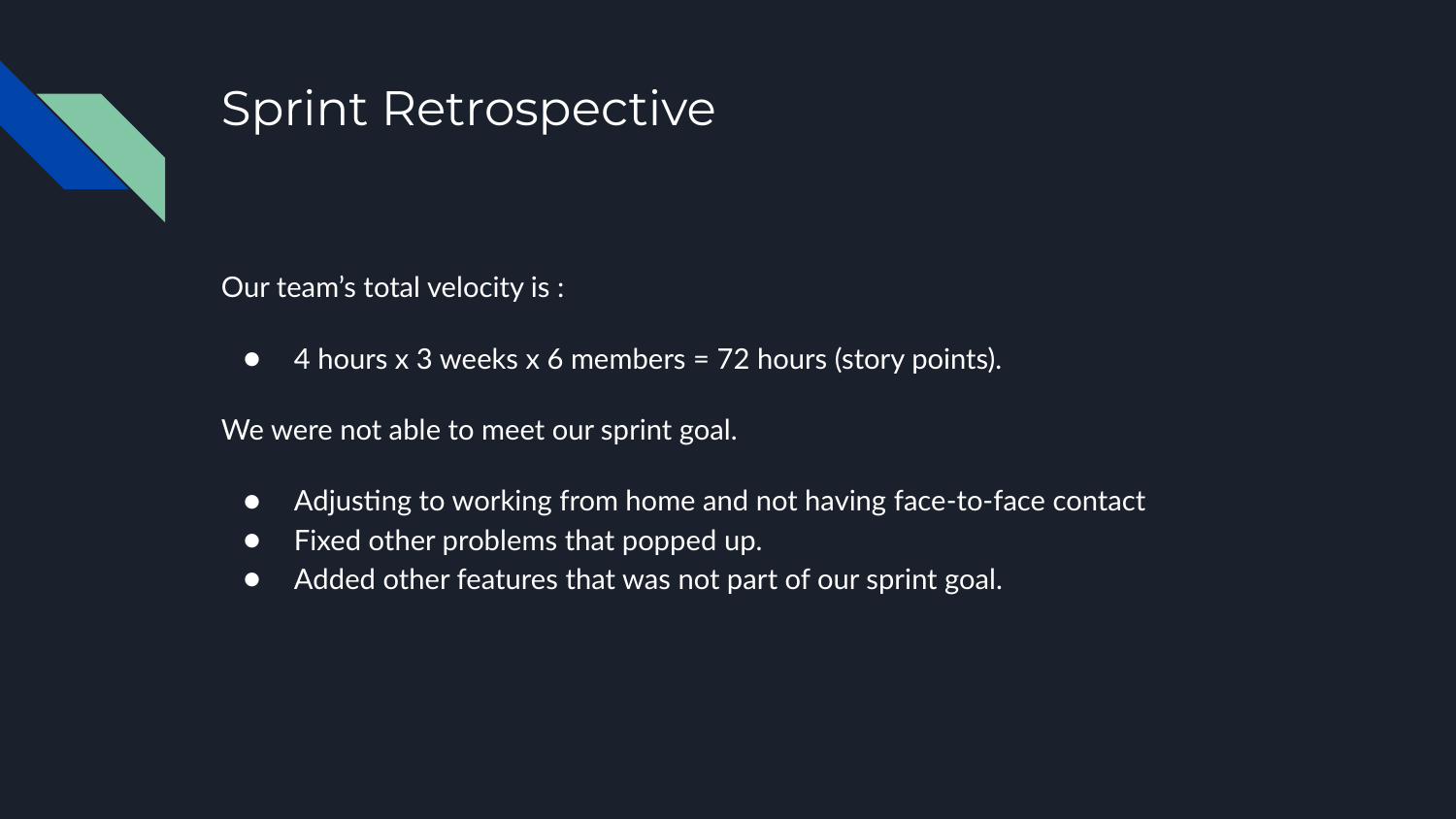

# Sprint Retrospective
Our team’s total velocity is :
4 hours x 3 weeks x 6 members = 72 hours (story points).
We were not able to meet our sprint goal.
Adjusting to working from home and not having face-to-face contact
Fixed other problems that popped up.
Added other features that was not part of our sprint goal.